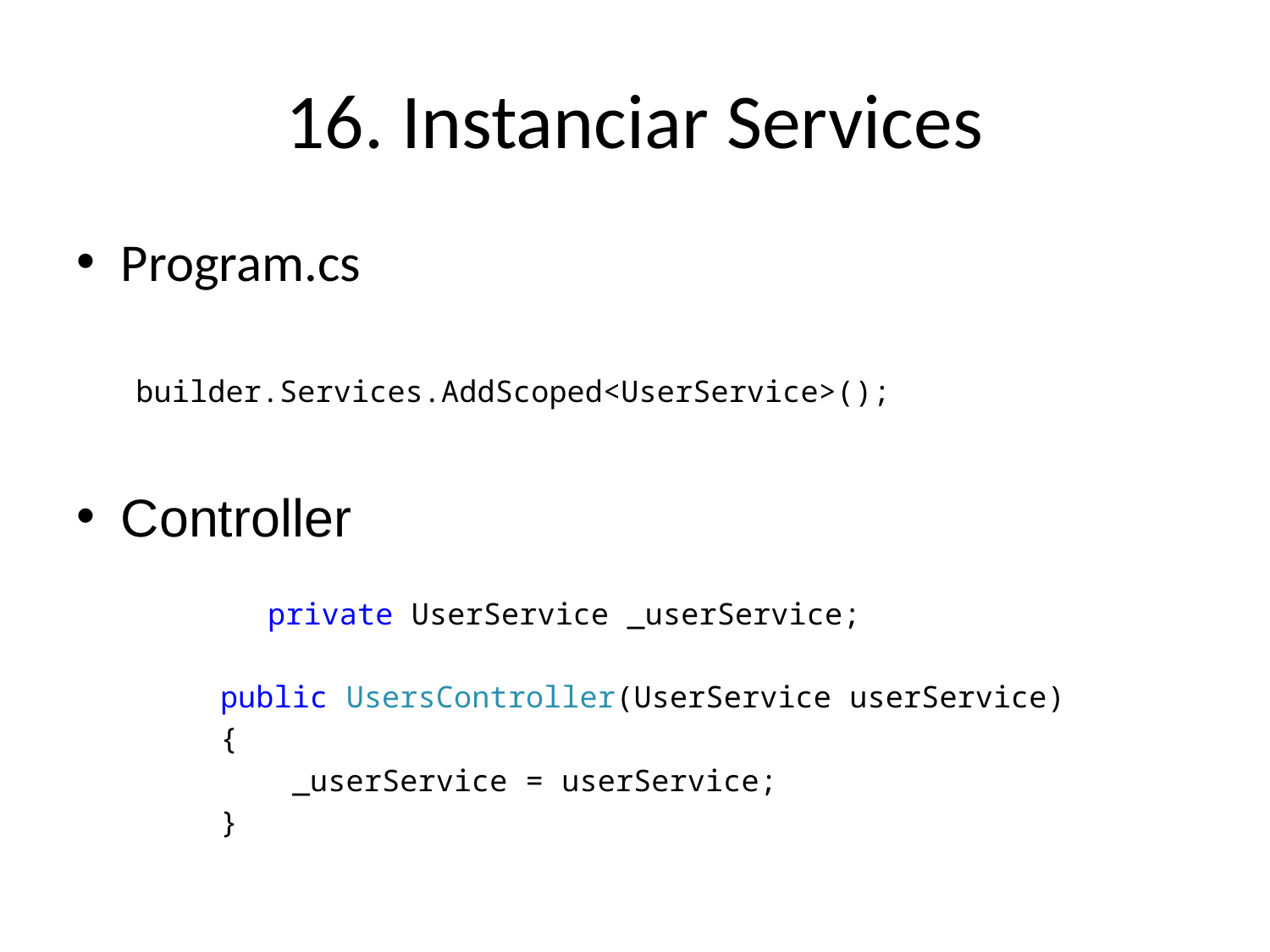

# 16. Instanciar Services
Program.cs

builder.Services.AddScoped<UserService>();

Controller

	    private UserService _userService;

        public UsersController(UserService userService)
        {
            _userService = userService;
        }